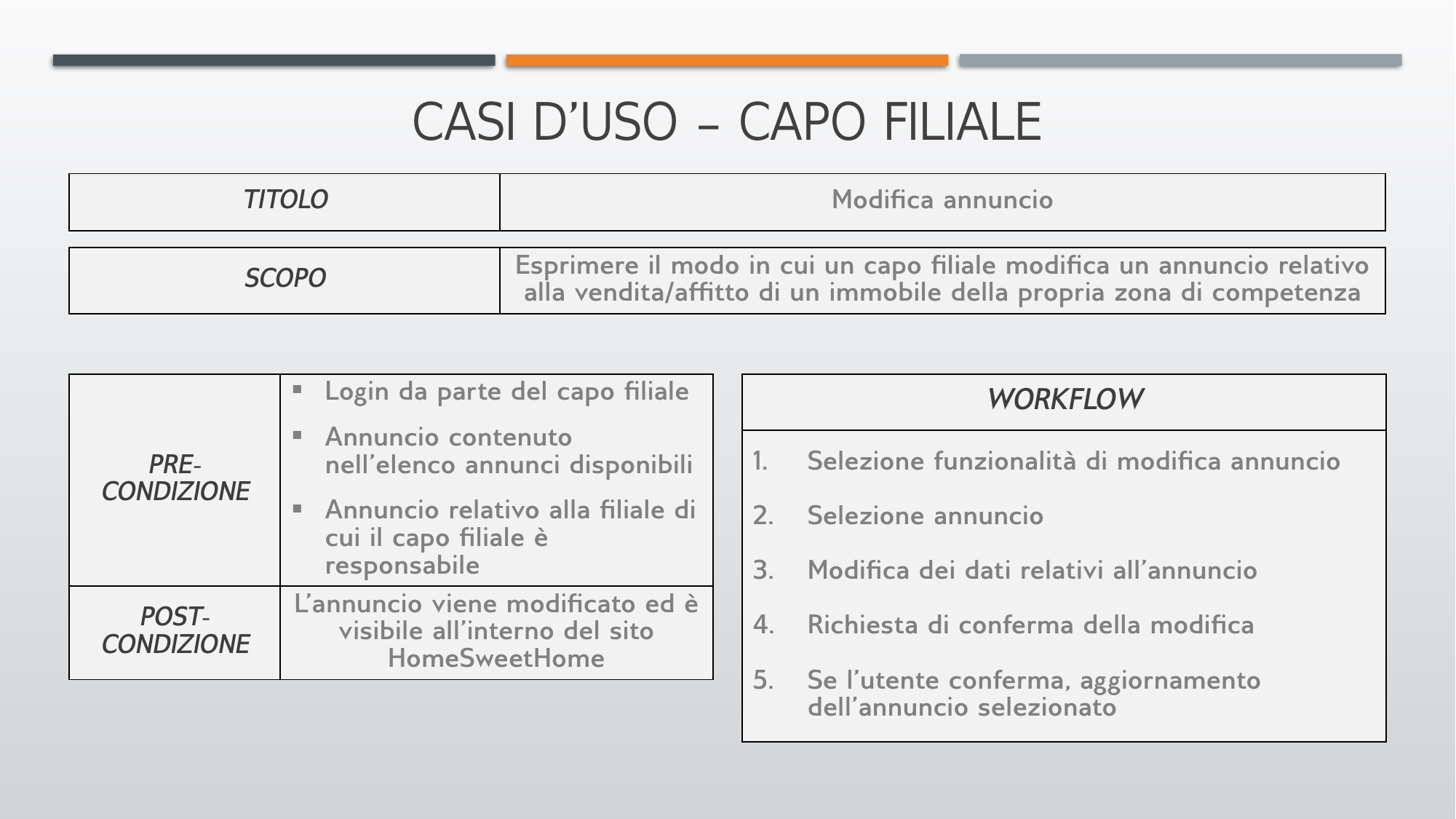

# Casi d’uso – CAPO FILIALE
| TITOLO | Modifica annuncio |
| --- | --- |
| SCOPO | Esprimere il modo in cui un capo filiale modifica un annuncio relativo alla vendita/affitto di un immobile della propria zona di competenza |
| --- | --- |
| PRE-CONDIZIONE | Login da parte del capo filiale Annuncio contenuto nell’elenco annunci disponibili Annuncio relativo alla filiale di cui il capo filiale è responsabile |
| --- | --- |
| POST-CONDIZIONE | L’annuncio viene modificato ed è visibile all’interno del sito HomeSweetHome |
| WORKFLOW |
| --- |
| Selezione funzionalità di modifica annuncio Selezione annuncio Modifica dei dati relativi all’annuncio Richiesta di conferma della modifica Se l’utente conferma, aggiornamento dell’annuncio selezionato |